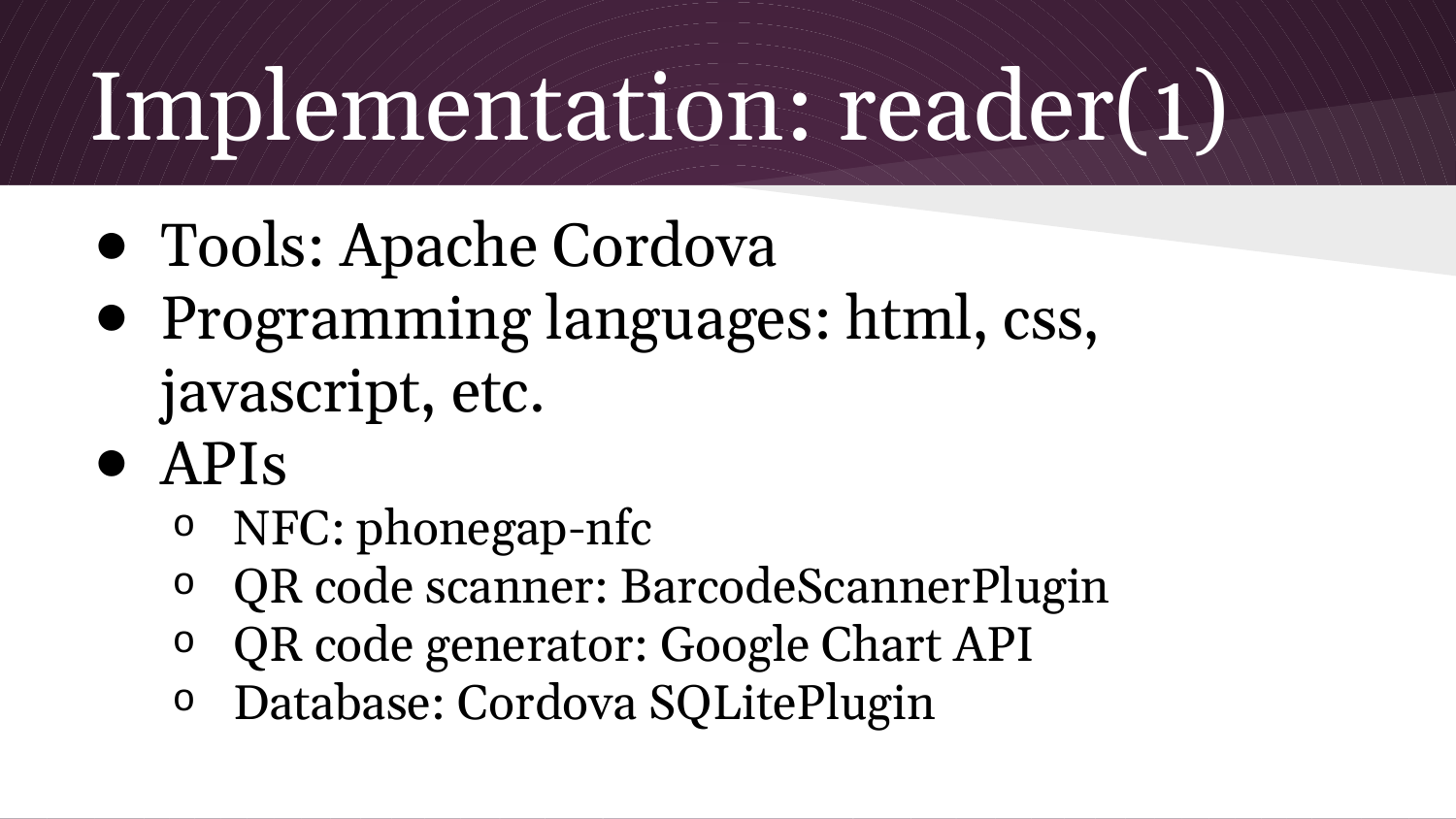

# Implementation: reader(1)
Tools: Apache Cordova
Programming languages: html, css, javascript, etc.
APIs
NFC: phonegap-nfc
QR code scanner: BarcodeScannerPlugin
QR code generator: Google Chart API
Database: Cordova SQLitePlugin